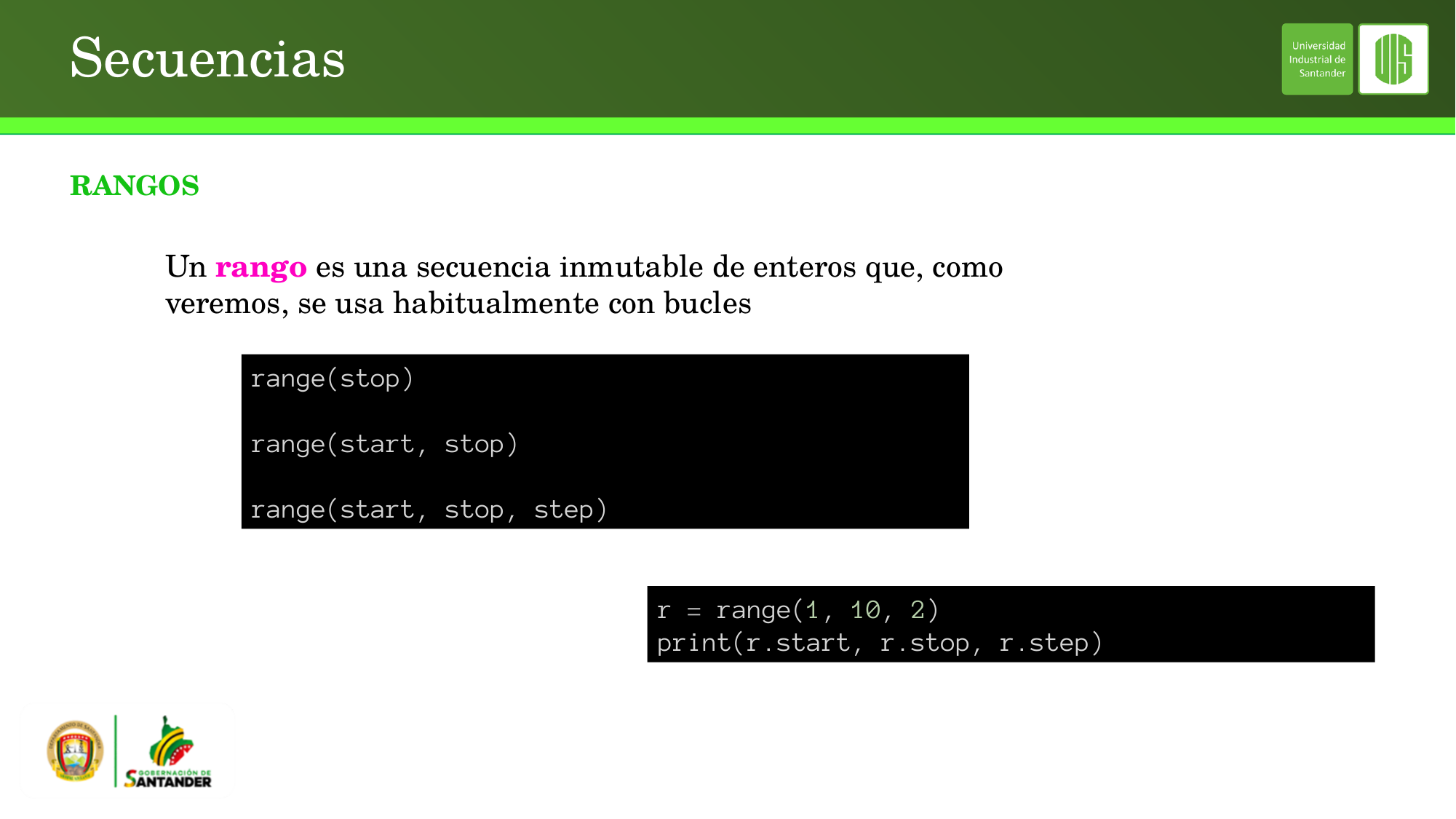

# Secuencias
RANGOS
Un rango es una secuencia inmutable de enteros que, como veremos, se usa habitualmente con bucles
range(stop)

range(start, stop)

range(start, stop, step)
r = range(1, 10, 2)
print(r.start, r.stop, r.step)